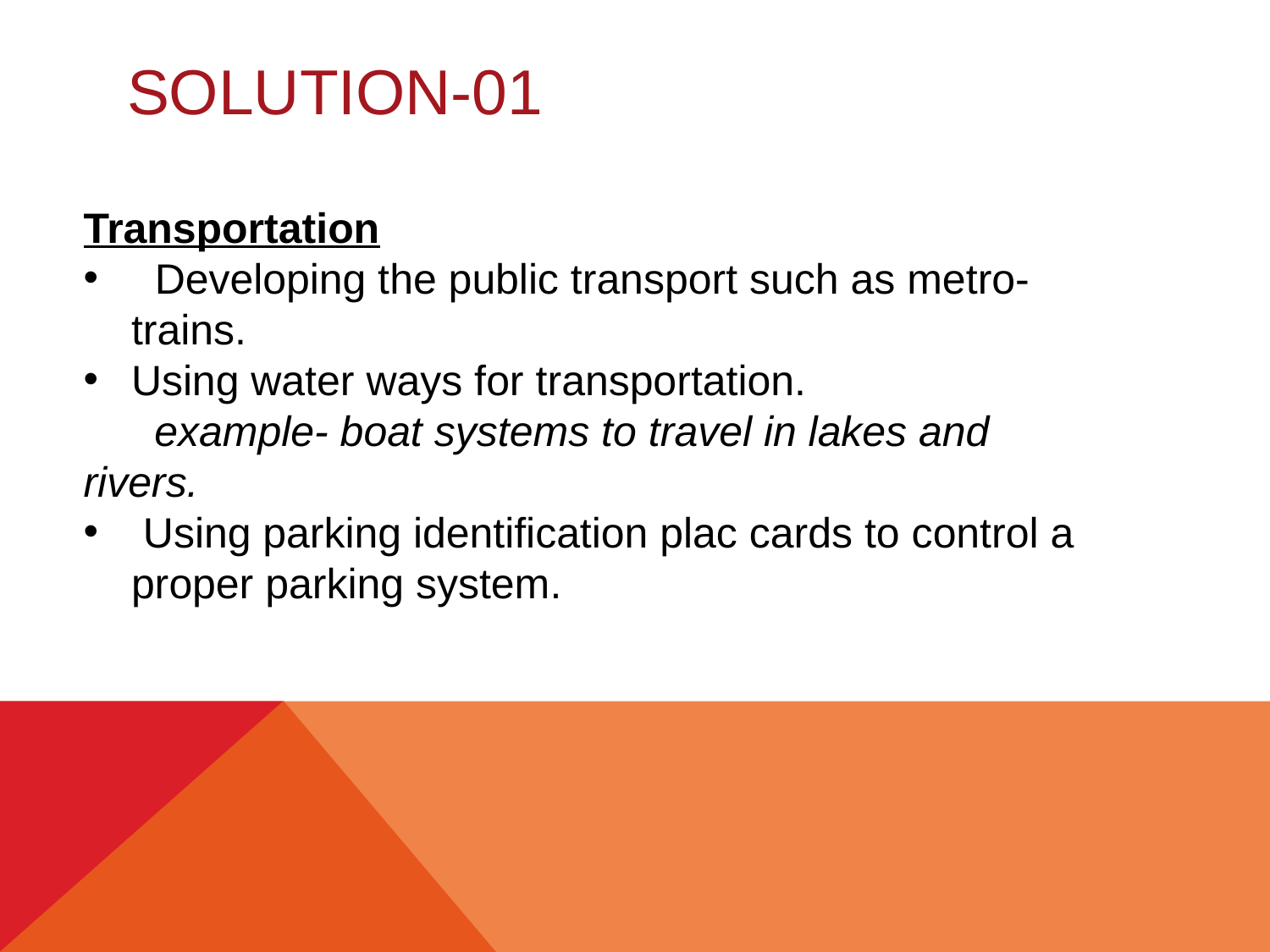

# Solution-01

Transportation
  Developing the public transport such as metro-trains.
Using water ways for transportation.
      example- boat systems to travel in lakes and rivers.
 Using parking identification plac cards to control a proper parking system.